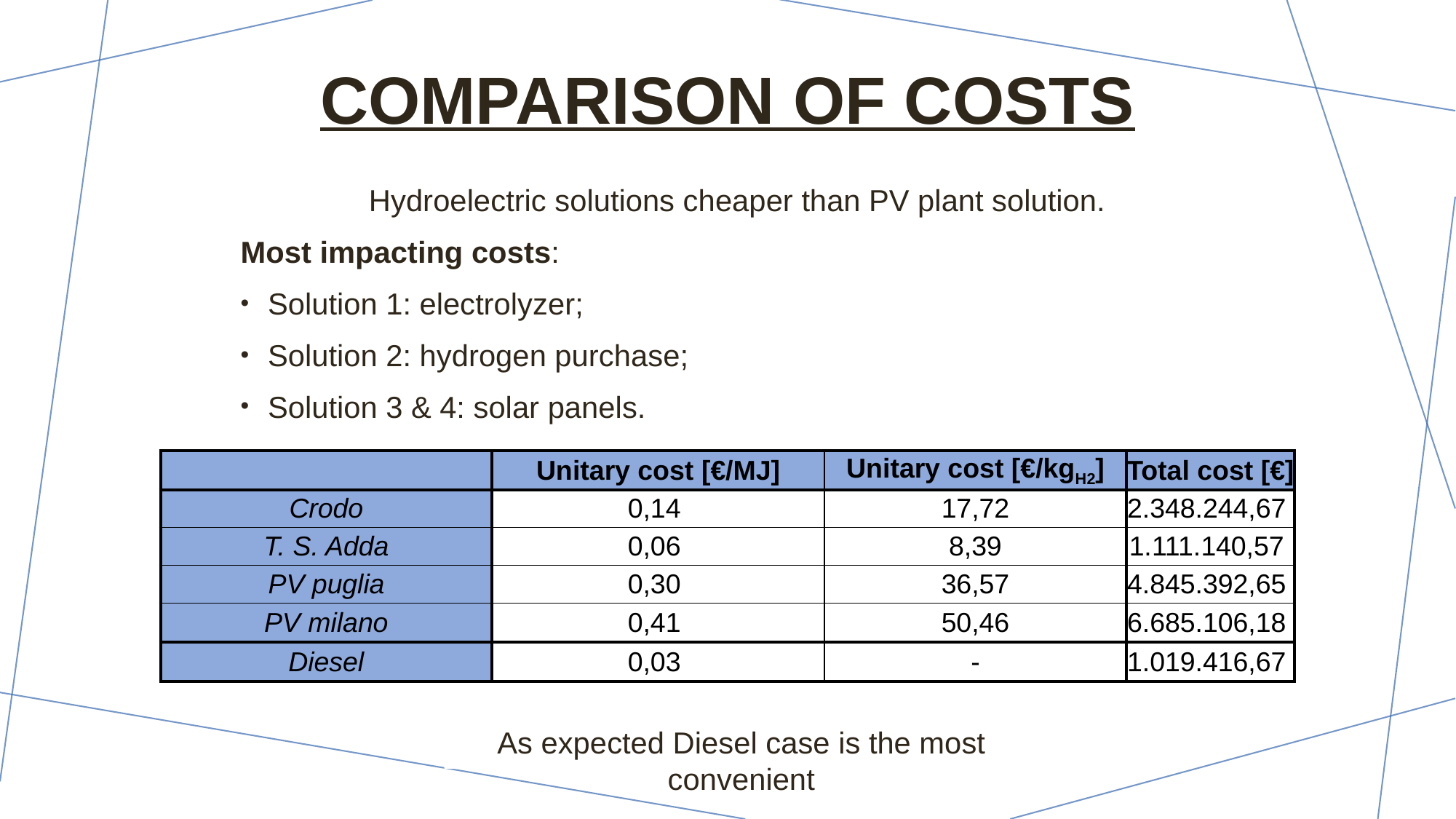

# Comparison of costs
Hydroelectric solutions cheaper than PV plant solution.
Most impacting costs:
Solution 1: electrolyzer;
Solution 2: hydrogen purchase;
Solution 3 & 4: solar panels.
|  | Unitary cost [€/MJ] | Unitary cost [€/kgH2] | Total cost [€] |
| --- | --- | --- | --- |
| Crodo | 0,14 | 17,72 | 2.348.244,67 |
| T. S. Adda | 0,06 | 8,39 | 1.111.140,57 |
| PV puglia | 0,30 | 36,57 | 4.845.392,65 |
| PV milano | 0,41 | 50,46 | 6.685.106,18 |
| Diesel | 0,03 | - | 1.019.416,67 |
As expected Diesel case is the most convenient